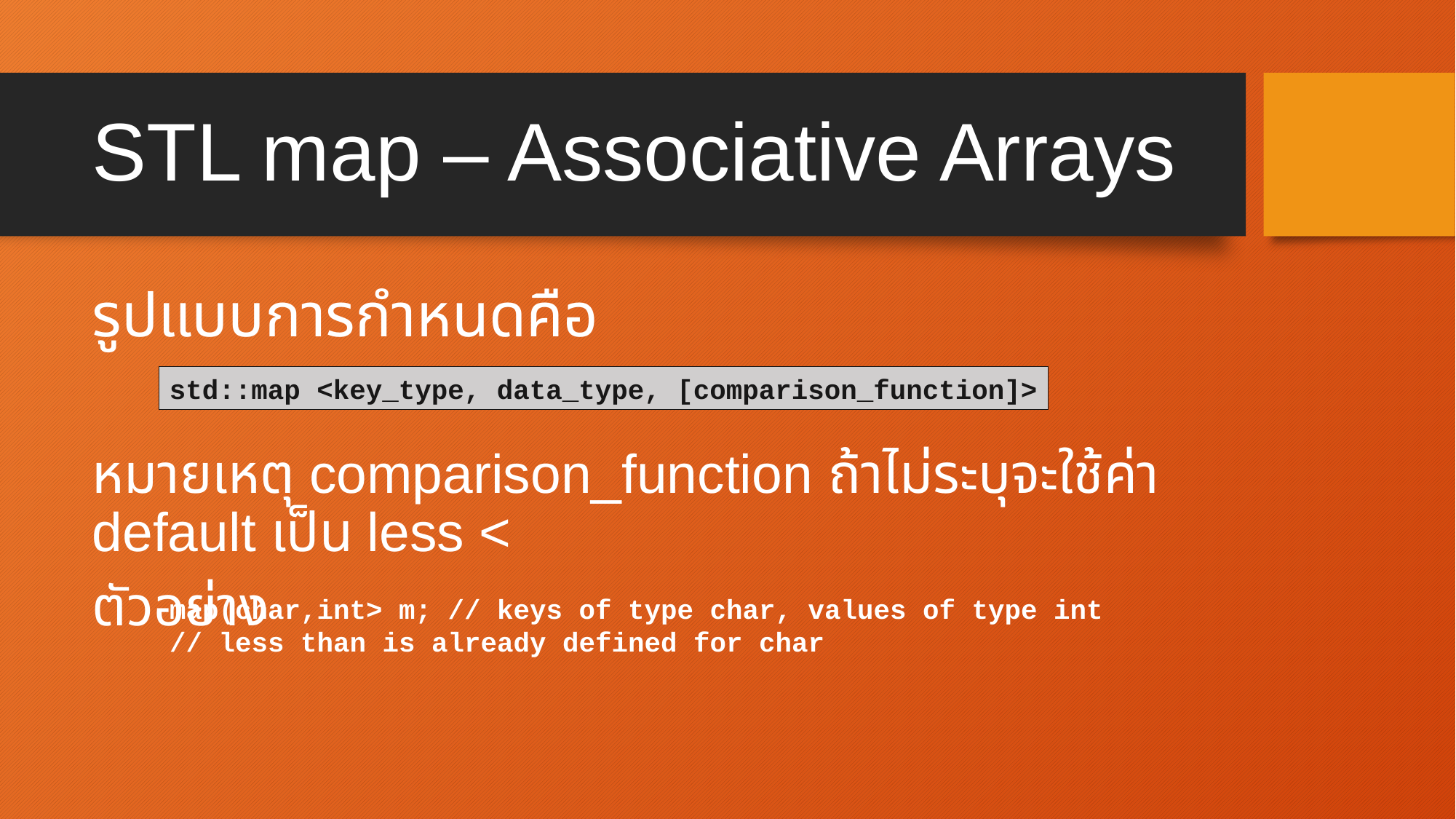

# STL map – Associative Arrays
รูปแบบการกำหนดคือ

หมายเหตุ comparison_function ถ้าไม่ระบุจะใช้ค่า default เป็น less <
ตัวอย่าง
std::map <key_type, data_type, [comparison_function]>
map(char,int> m; // keys of type char, values of type int
// less than is already defined for char